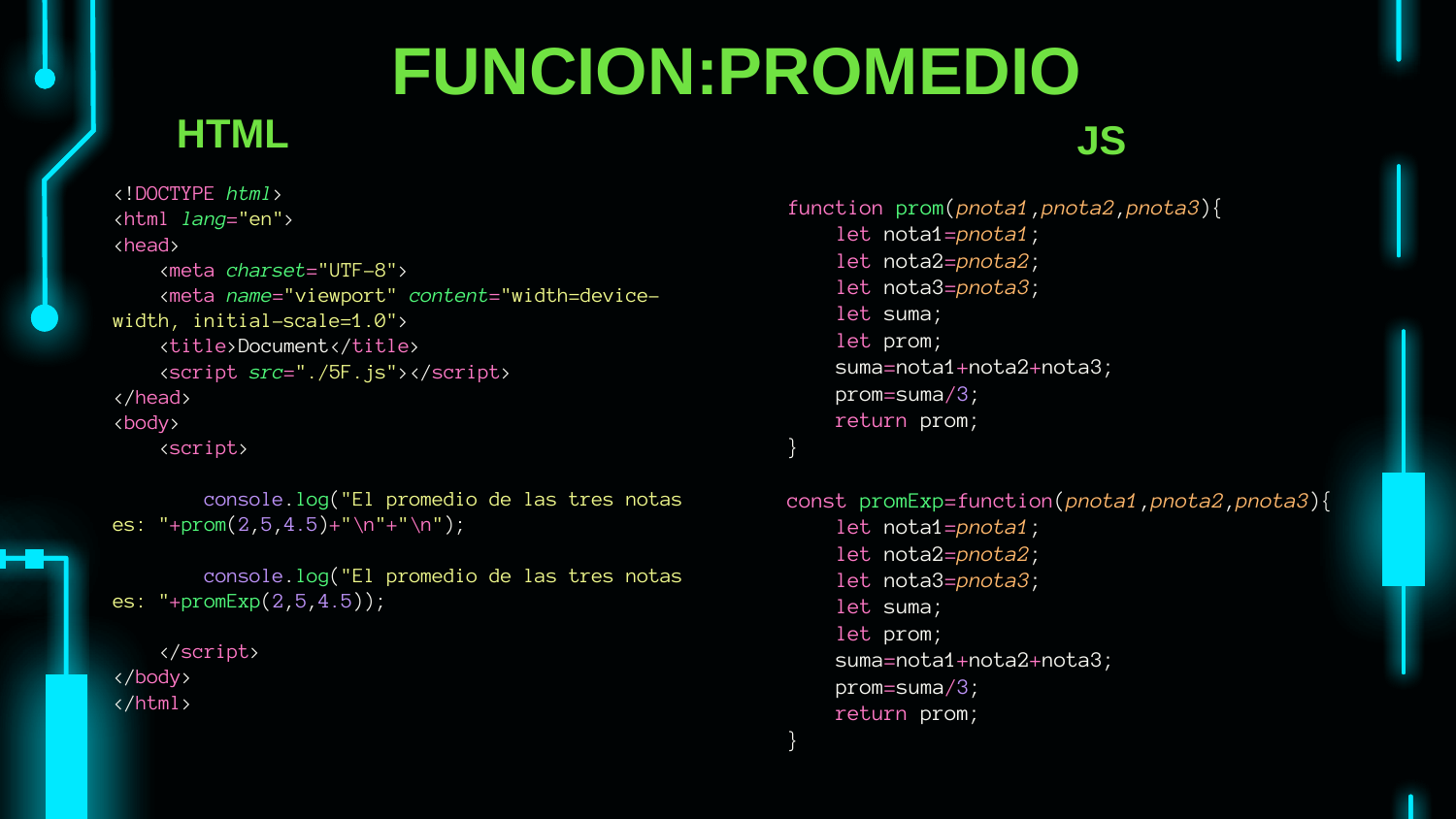

# FUNCION:PROMEDIO
HTML
JS
<!DOCTYPE html>
<html lang="en">
<head>
    <meta charset="UTF-8">
    <meta name="viewport" content="width=device-width, initial-scale=1.0">
    <title>Document</title>
    <script src="./5F.js"></script>
</head>
<body>
    <script>
        console.log("El promedio de las tres notas es: "+prom(2,5,4.5)+"\n"+"\n");

        console.log("El promedio de las tres notas es: "+promExp(2,5,4.5));
    </script>
</body>
</html>

function prom(pnota1,pnota2,pnota3){
    let nota1=pnota1;
    let nota2=pnota2;
    let nota3=pnota3;
    let suma;
    let prom;
    suma=nota1+nota2+nota3;
    prom=suma/3;
    return prom;
}
const promExp=function(pnota1,pnota2,pnota3){
    let nota1=pnota1;
    let nota2=pnota2;
    let nota3=pnota3;
    let suma;
    let prom;
    suma=nota1+nota2+nota3;
    prom=suma/3;
    return prom;
}